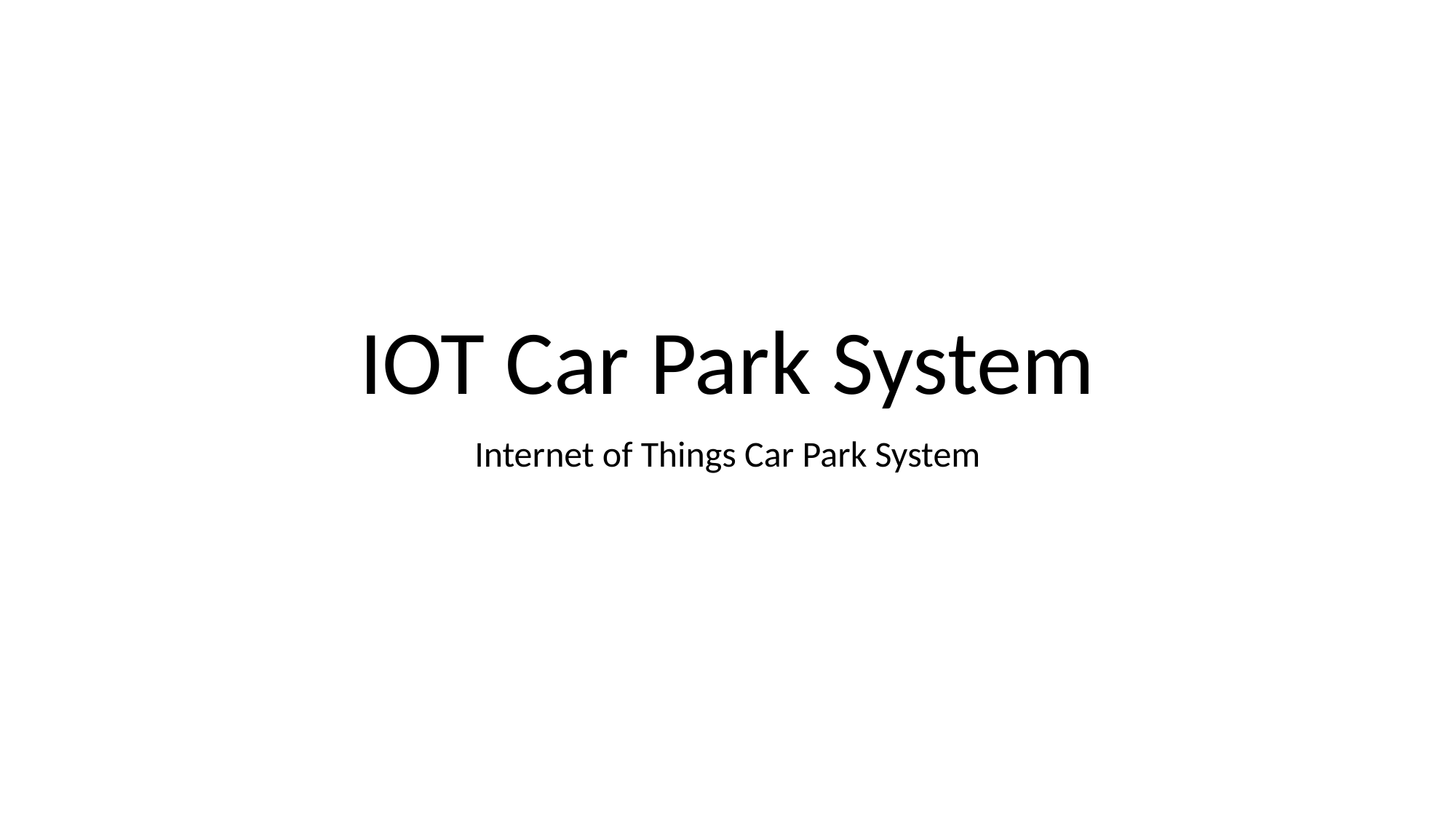

# IOT Car Park System
Internet of Things Car Park System